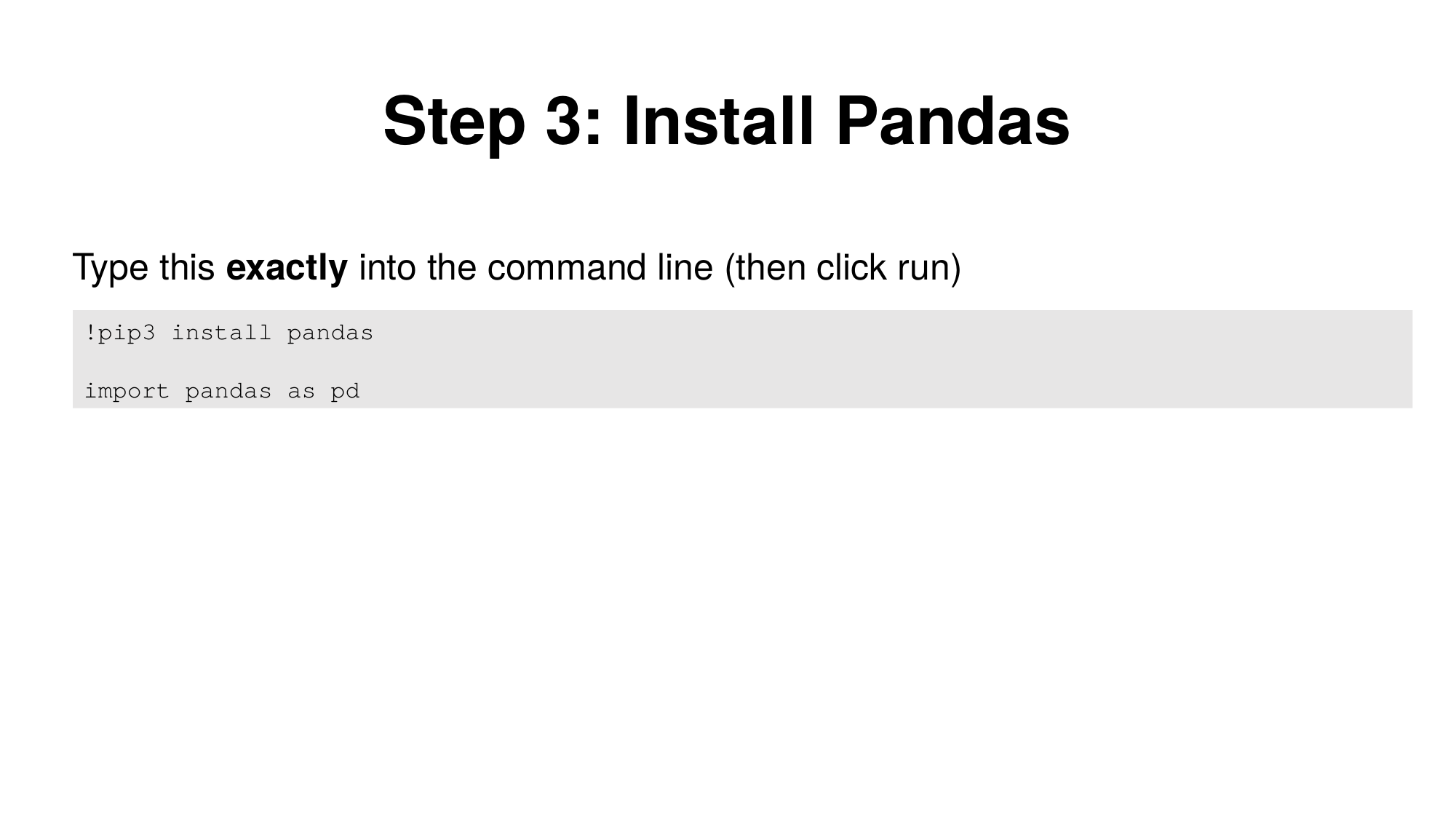

# Step 3: Install Pandas
Type this exactly into the command line (then click run)
!pip3 install pandas

import pandas as pd